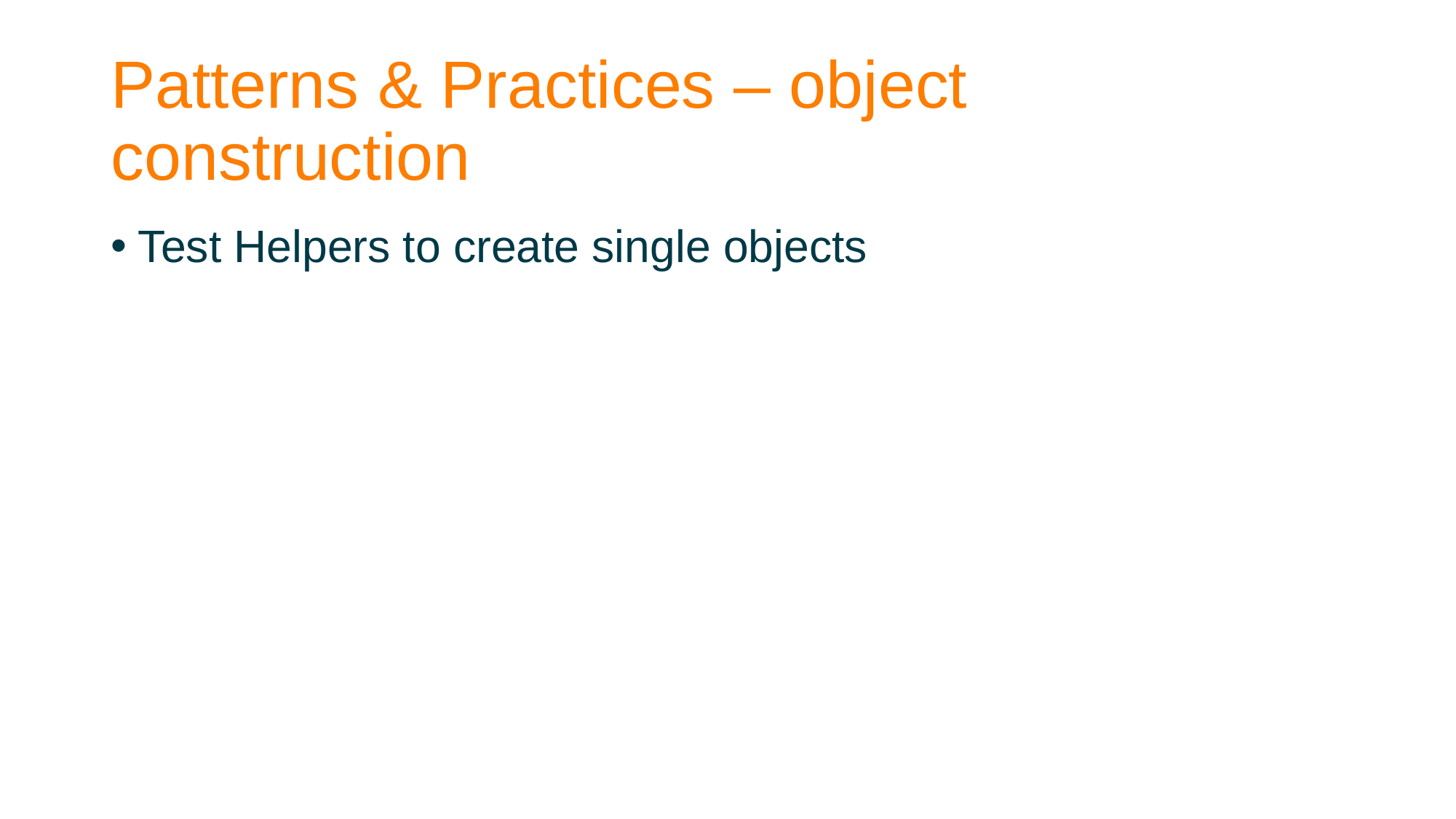

# Patterns & Practices – object construction
Test Helpers to create single objects